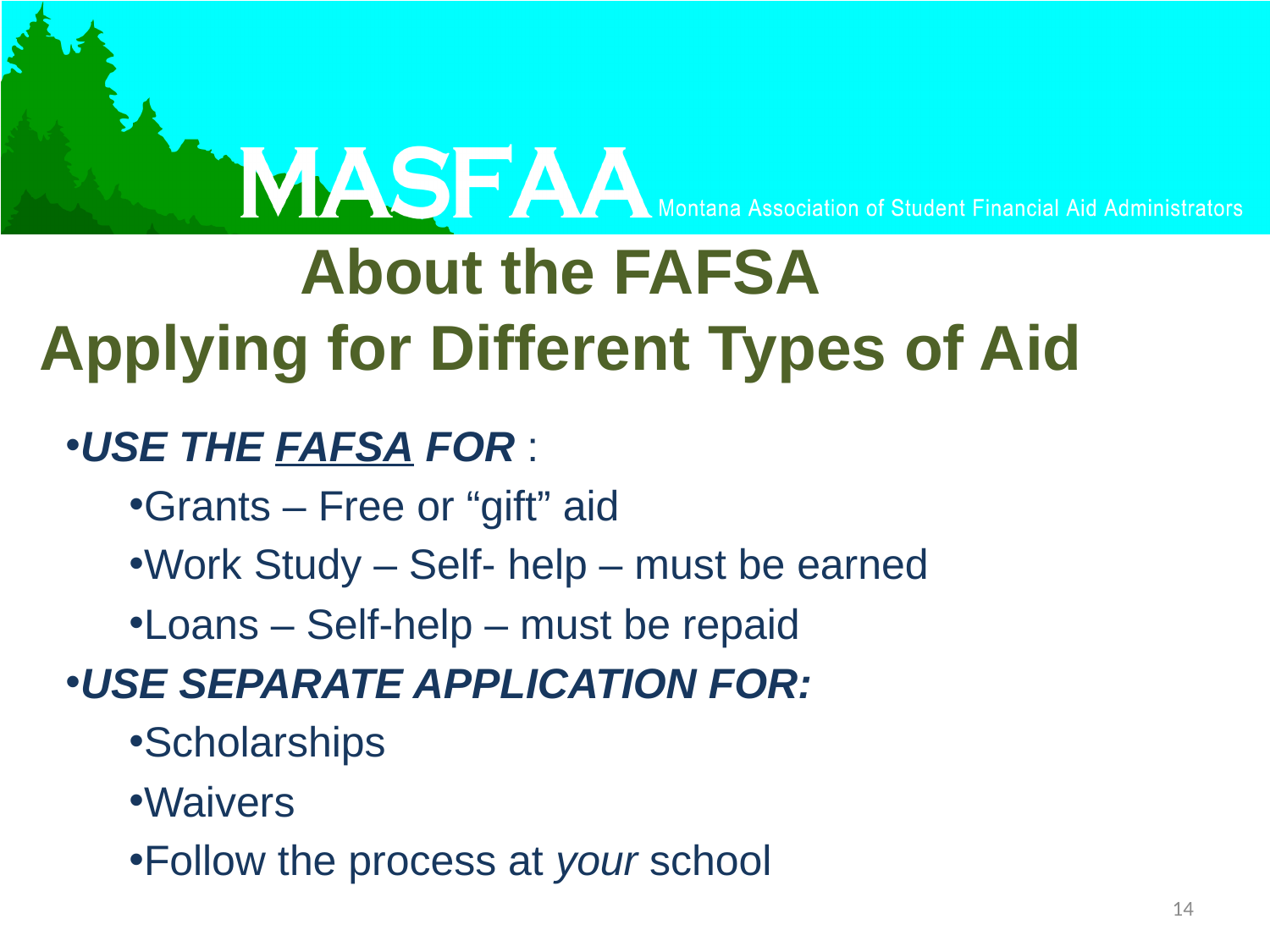

# About the FAFSA Applying for Different Types of Aid
USE THE FAFSA FOR :
Grants – Free or “gift” aid
Work Study – Self- help – must be earned
Loans – Self-help – must be repaid
USE SEPARATE APPLICATION FOR:
Scholarships
Waivers
Follow the process at your school

14